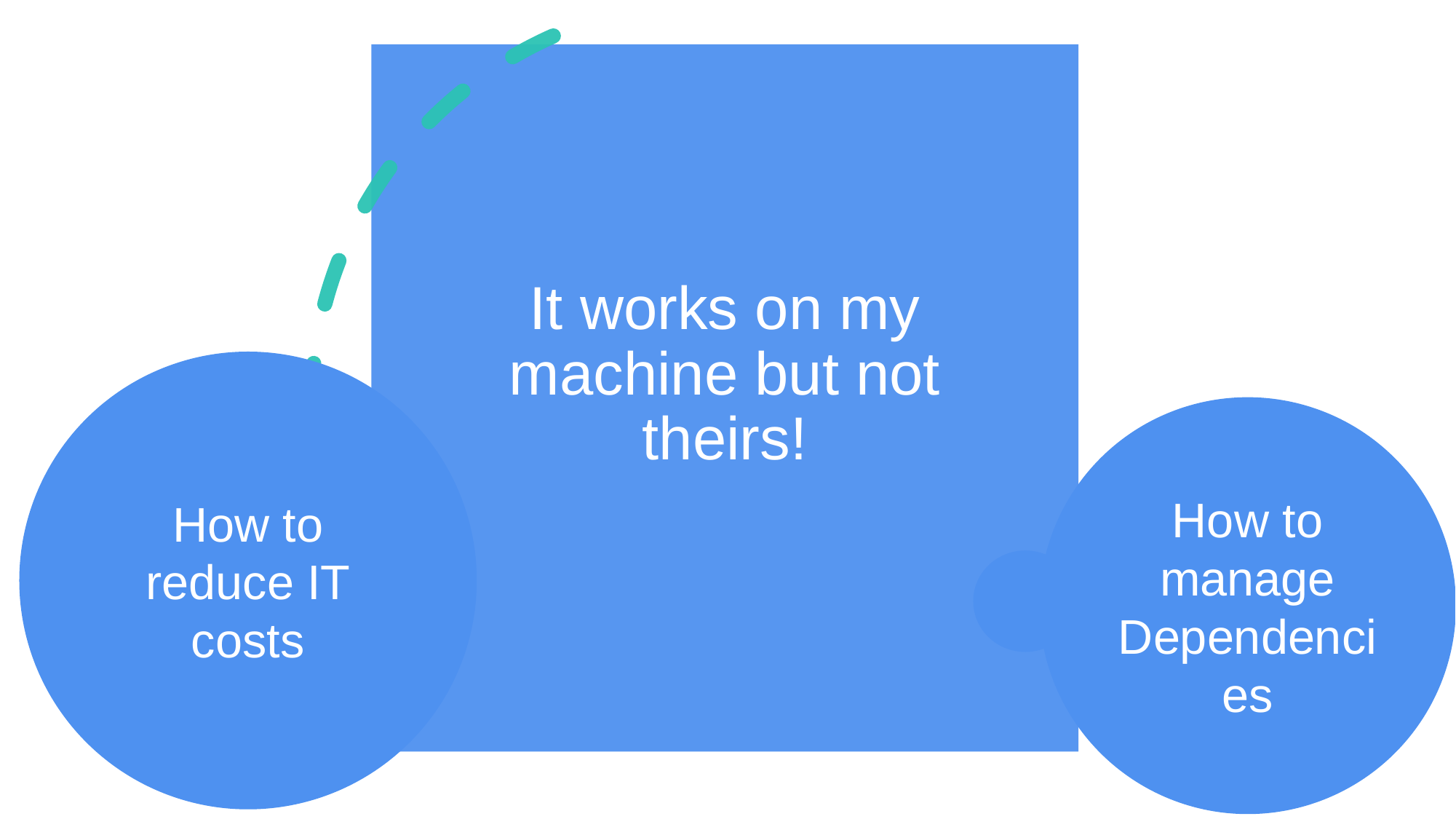

# It works on my machine but not theirs!
How to reduce IT costs
How to manage Dependencies